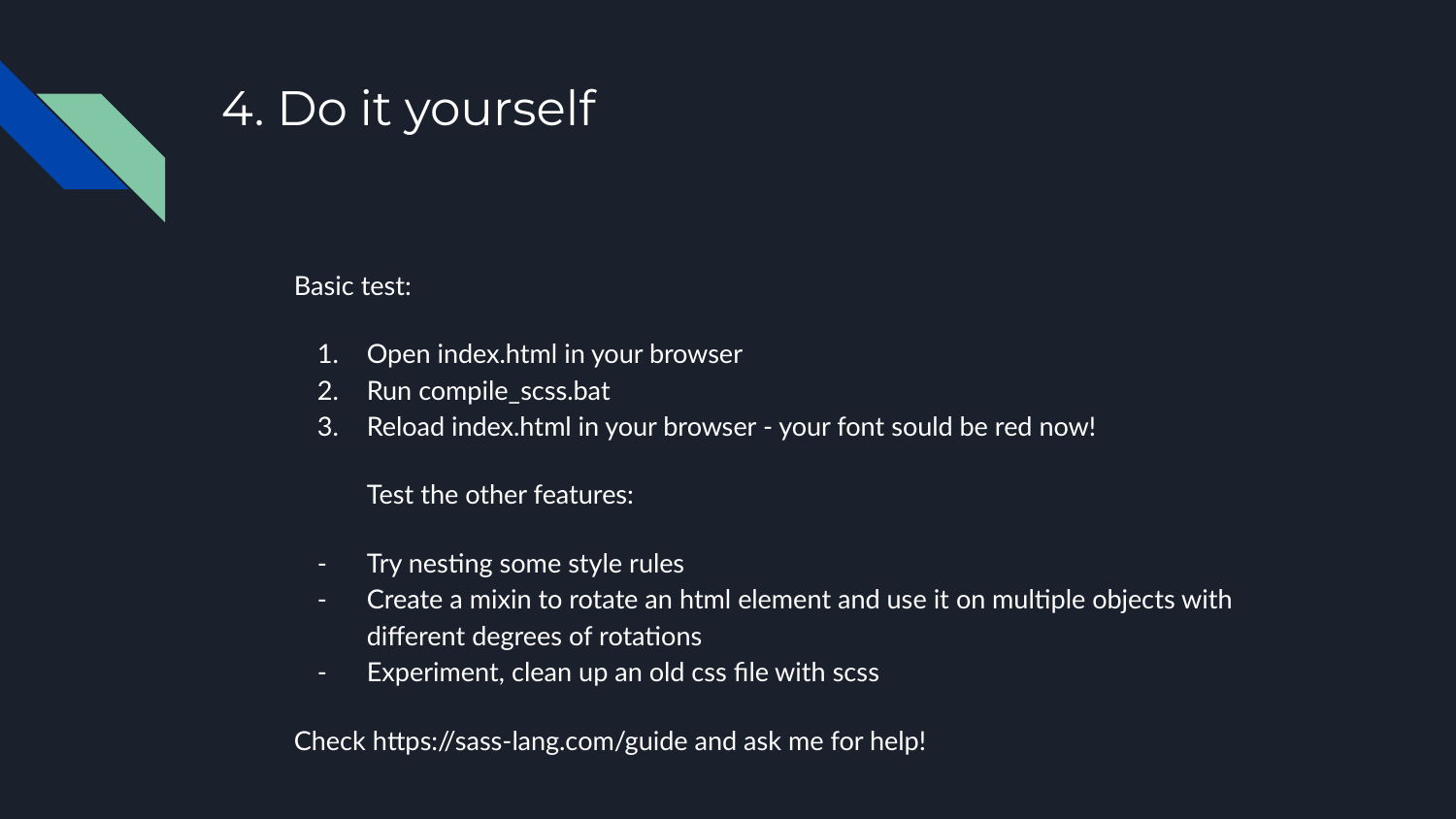

# 4. Do it yourself
Basic test:
Open index.html in your browser
Run compile_scss.bat
Reload index.html in your browser - your font sould be red now!
	Test the other features:
Try nesting some style rules
Create a mixin to rotate an html element and use it on multiple objects with different degrees of rotations
Experiment, clean up an old css file with scss
Check https://sass-lang.com/guide and ask me for help!